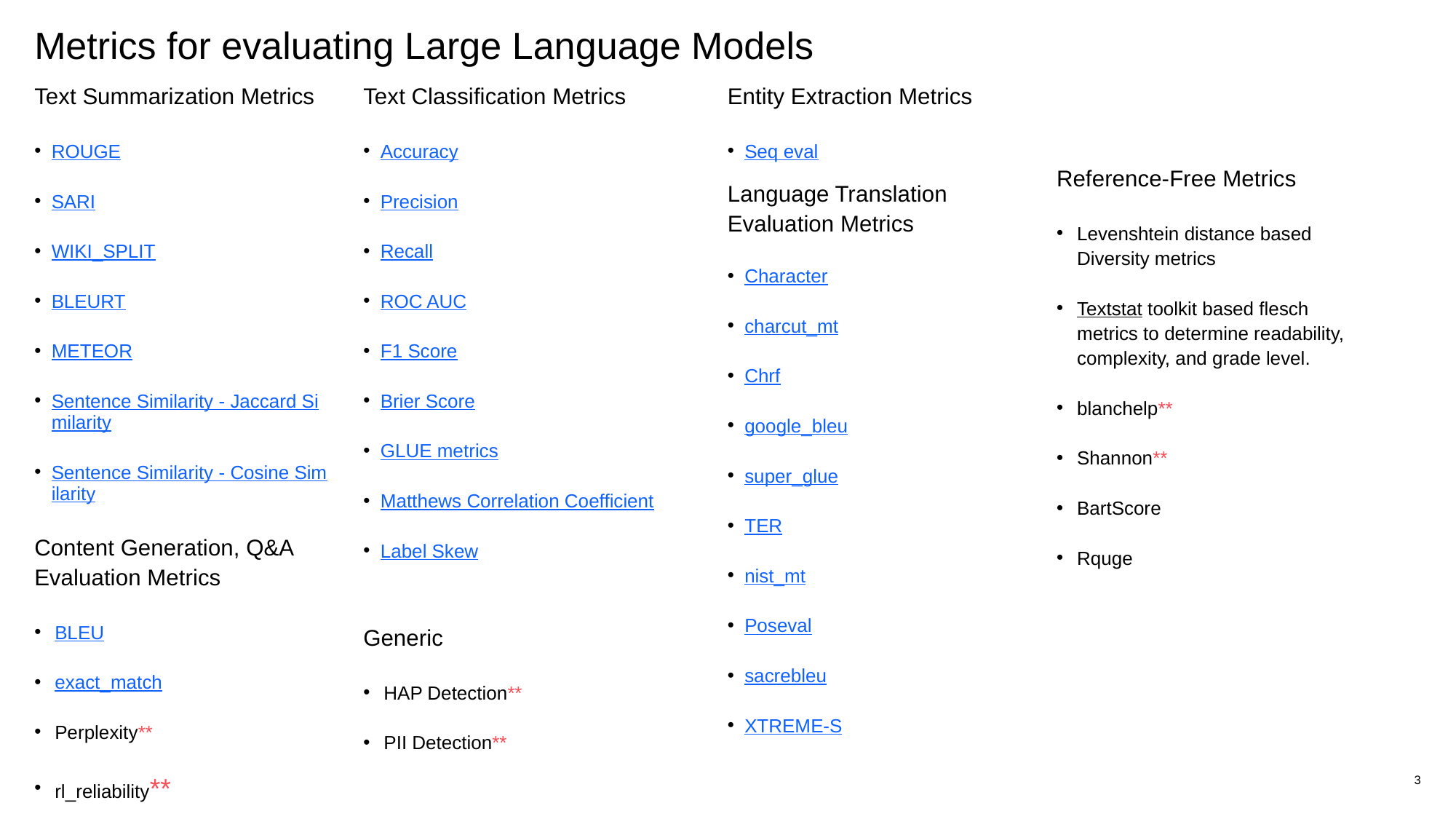

# Metrics for evaluating Large Language Models
Text Classification Metrics

Accuracy

Precision

Recall

ROC AUC

F1 Score

Brier Score

GLUE metrics

Matthews Correlation Coefficient

Label Skew

Text Summarization Metrics

ROUGE

SARI

WIKI_SPLIT

BLEURT

METEOR

Sentence Similarity - Jaccard Similarity

Sentence Similarity - Cosine Similarity

Entity Extraction Metrics

Seq eval

Reference-Free Metrics

Levenshtein distance based Diversity metrics

Textstat toolkit based flesch metrics to determine readability, complexity, and grade level.

blanchelp**

Shannon**

BartScore

Rquge

Language Translation Evaluation Metrics

Character

charcut_mt

Chrf

google_bleu

super_glue

TER

nist_mt

Poseval

sacrebleu

XTREME-S

Content Generation, Q&A Evaluation Metrics

BLEU

exact_match

Perplexity**

rl_reliability**
Generic

HAP Detection**

PII Detection**

3